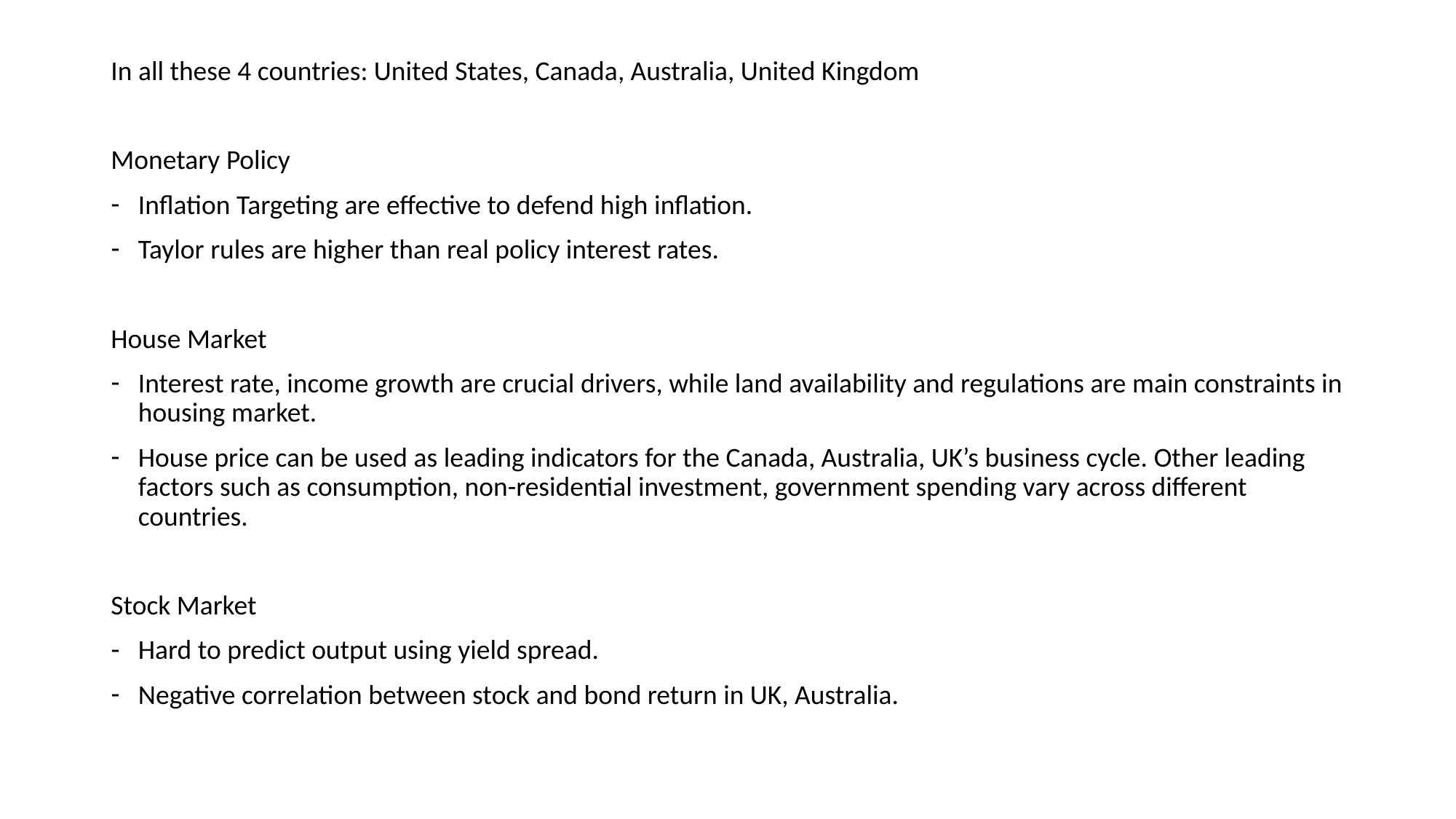

In all these 4 countries: United States, Canada, Australia, United Kingdom

Monetary Policy
Inflation Targeting are effective to defend high inflation.
Taylor rules are higher than real policy interest rates.

House Market
Interest rate, income growth are crucial drivers, while land availability and regulations are main constraints in housing market.
House price can be used as leading indicators for the Canada, Australia, UK’s business cycle. Other leading factors such as consumption, non-residential investment, government spending vary across different countries.

Stock Market
Hard to predict output using yield spread.
Negative correlation between stock and bond return in UK, Australia.